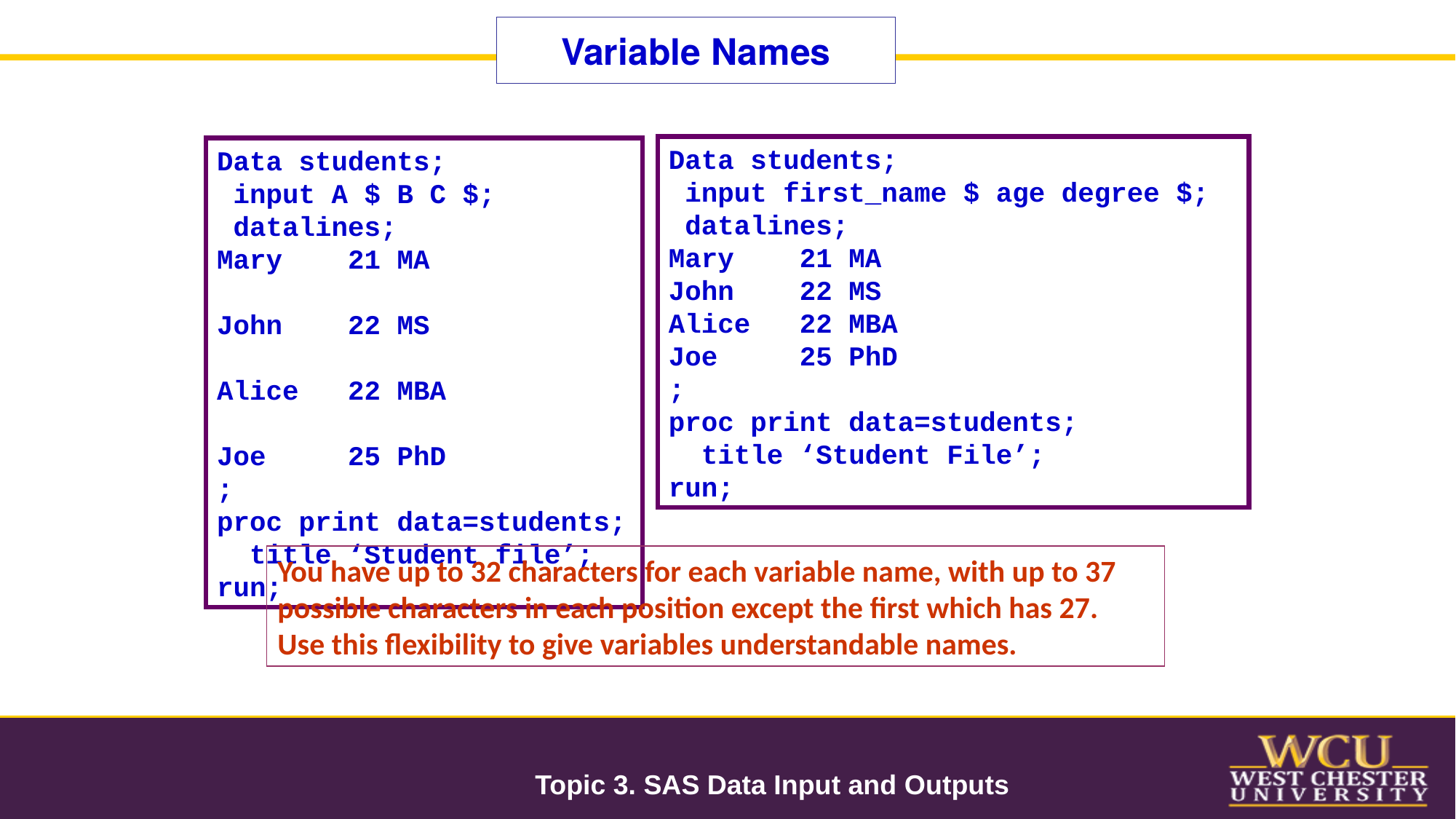

# Variable Names
Data students;
 input first_name $ age degree $;
 datalines;
Mary    21 MA
John    22 MS
Alice   22 MBA
Joe     25 PhD
;
proc print data=students;
  title ‘Student File’;
run;
Data students;
 input A $ B C $;
 datalines;
Mary    21 MA
John    22 MS
Alice   22 MBA
Joe     25 PhD
;
proc print data=students;
  title ‘Student file’;
run;
You have up to 32 characters for each variable name, with up to 37 possible characters in each position except the first which has 27.  Use this flexibility to give variables understandable names.